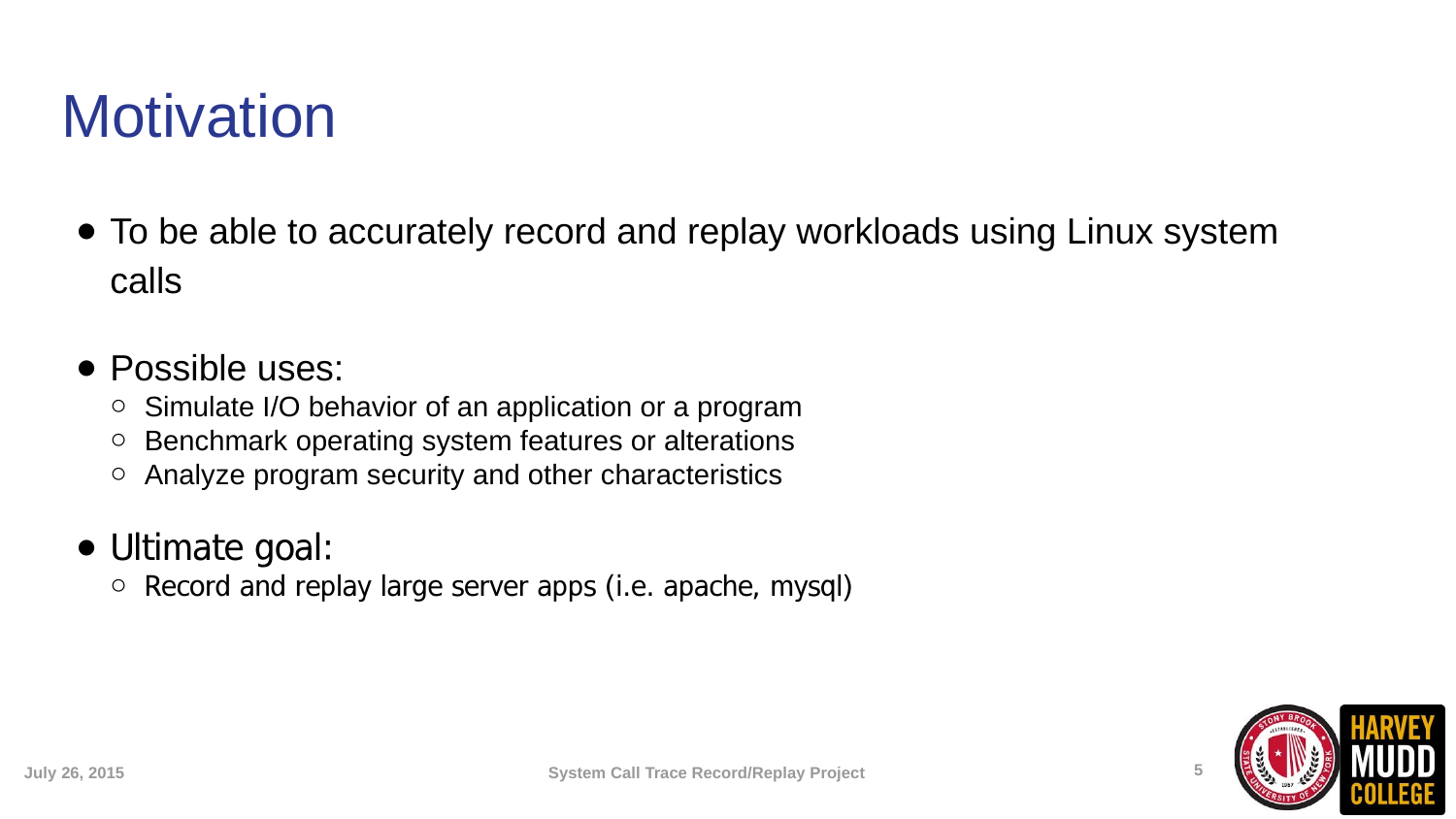

Motivation
To be able to accurately record and replay workloads using Linux system  calls

Possible uses:
Simulate I/O behavior of an application or a program
Benchmark operating system features or alterations
Analyze program security and other characteristics

Ultimate goal:
Record and replay large server apps (i.e. apache, mysql)
5
July 26, 2015
System Call Trace Record/Replay Project